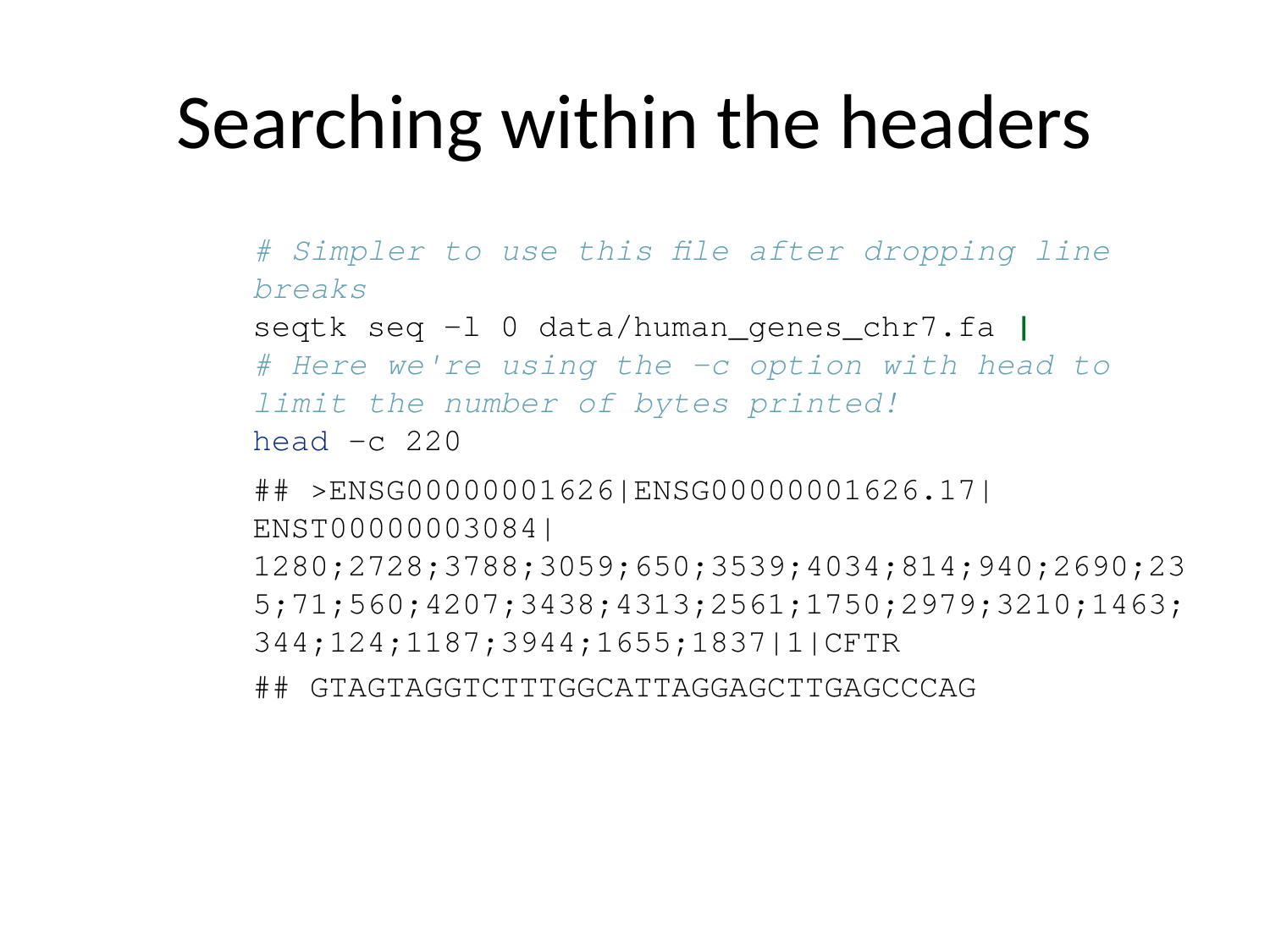

# Searching within the headers
# Simpler to use this file after dropping line breaks seqtk seq -l 0 data/human_genes_chr7.fa | # Here we're using the -c option with head to limit the number of bytes printed! head -c 220
## >ENSG00000001626|ENSG00000001626.17|ENST00000003084|1280;2728;3788;3059;650;3539;4034;814;940;2690;235;71;560;4207;3438;4313;2561;1750;2979;3210;1463;344;124;1187;3944;1655;1837|1|CFTR
## GTAGTAGGTCTTTGGCATTAGGAGCTTGAGCCCAG